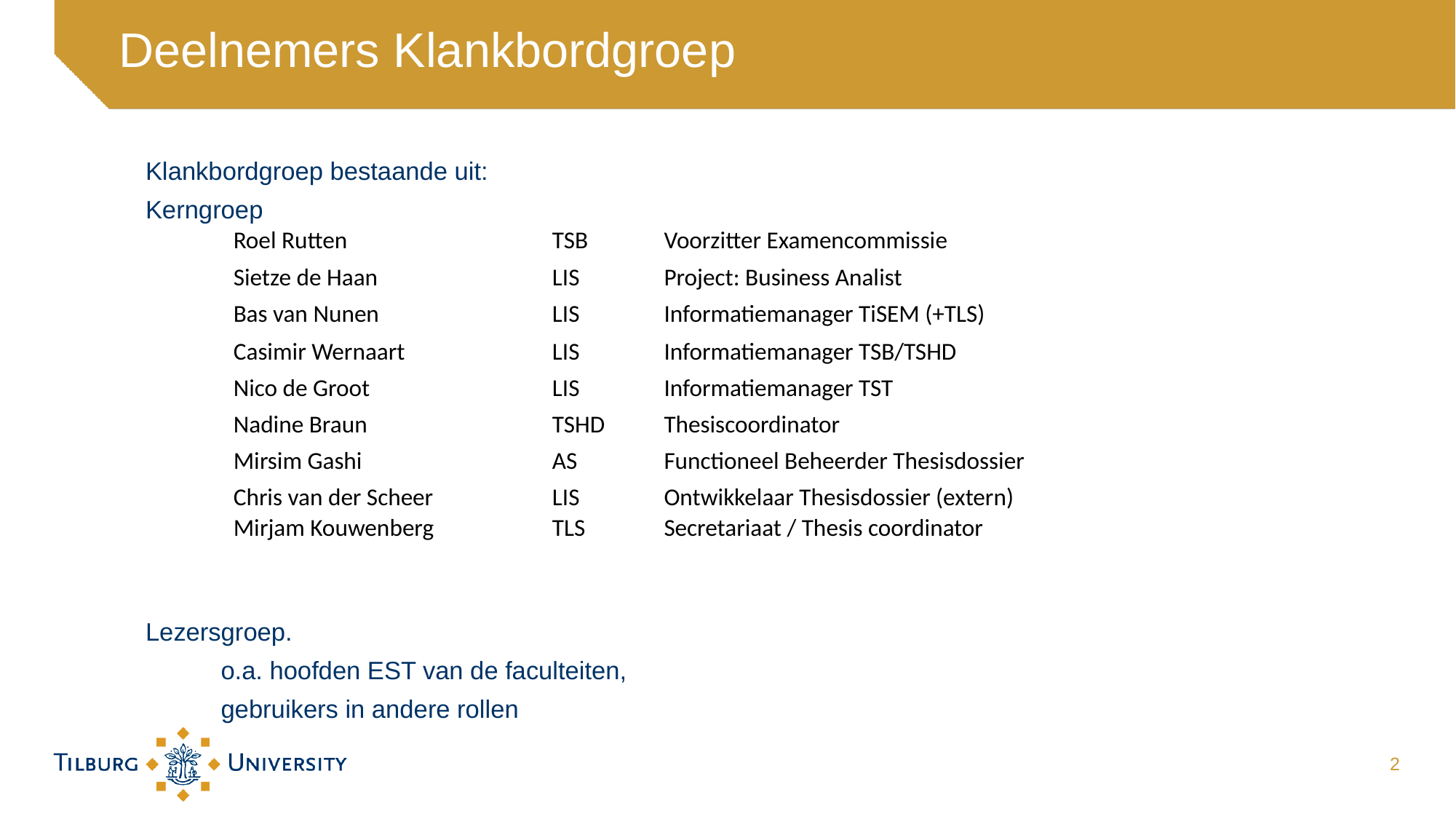

# Deelnemers Klankbordgroep

Klankbordgroep bestaande uit:
Kerngroep

Lezersgroep.
	o.a. hoofden EST van de faculteiten,
	gebruikers in andere rollen

| Roel Rutten | TSB | Voorzitter Examencommissie |
| --- | --- | --- |
| Sietze de Haan | LIS | Project: Business Analist |
| Bas van Nunen | LIS | Informatiemanager TiSEM (+TLS) |
| Casimir Wernaart | LIS | Informatiemanager TSB/TSHD |
| Nico de Groot | LIS | Informatiemanager TST |
| Nadine Braun | TSHD | Thesiscoordinator |
| Mirsim Gashi | AS | Functioneel Beheerder Thesisdossier |
| Chris van der Scheer | LIS | Ontwikkelaar Thesisdossier (extern) |
| Mirjam Kouwenberg | TLS | Secretariaat / Thesis coordinator |
2